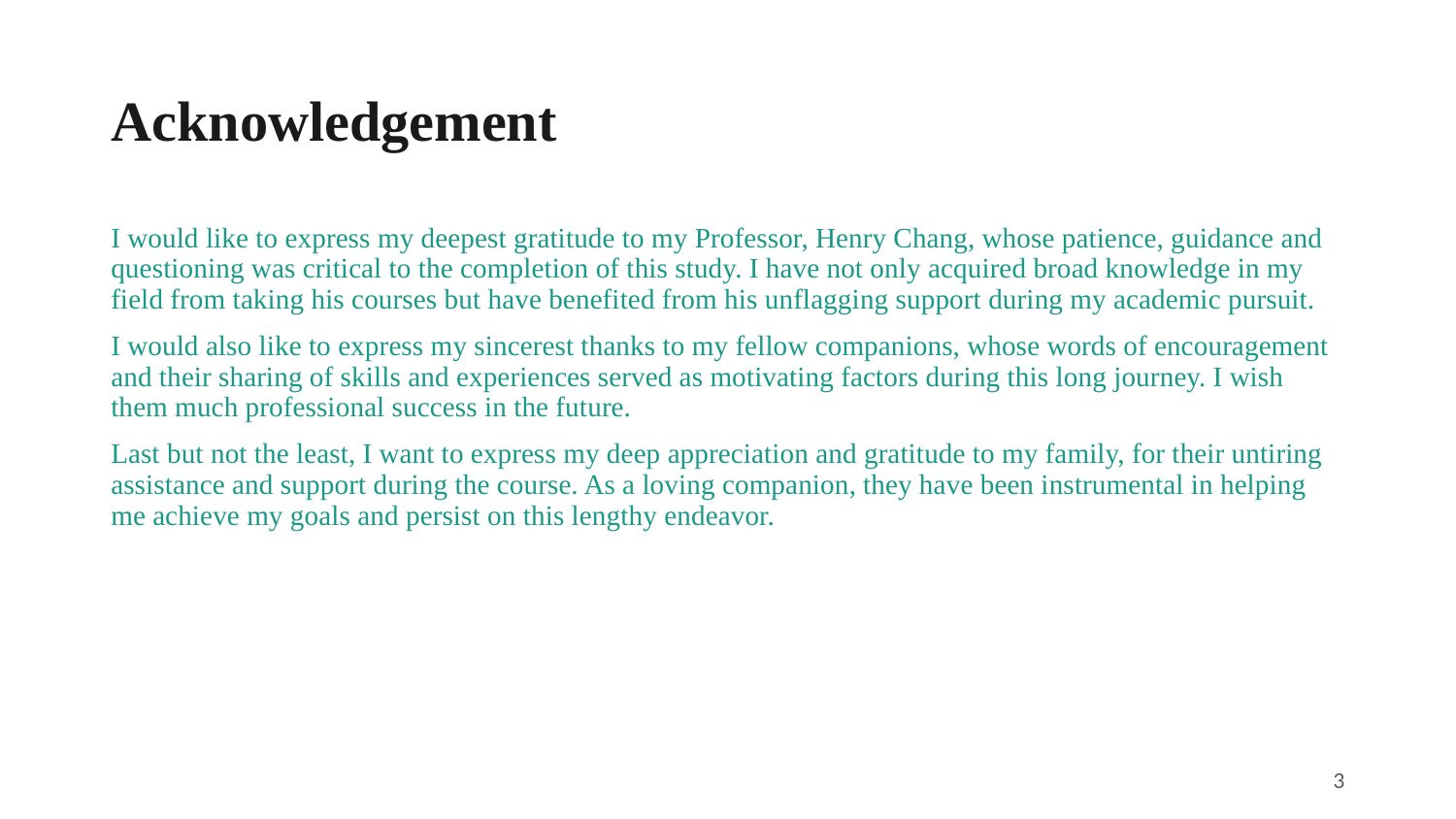

# Acknowledgement
I would like to express my deepest gratitude to my Professor, Henry Chang, whose patience, guidance and questioning was critical to the completion of this study. I have not only acquired broad knowledge in my field from taking his courses but have benefited from his unflagging support during my academic pursuit.
I would also like to express my sincerest thanks to my fellow companions, whose words of encouragement and their sharing of skills and experiences served as motivating factors during this long journey. I wish them much professional success in the future.
Last but not the least, I want to express my deep appreciation and gratitude to my family, for their untiring assistance and support during the course. As a loving companion, they have been instrumental in helping me achieve my goals and persist on this lengthy endeavor.
3